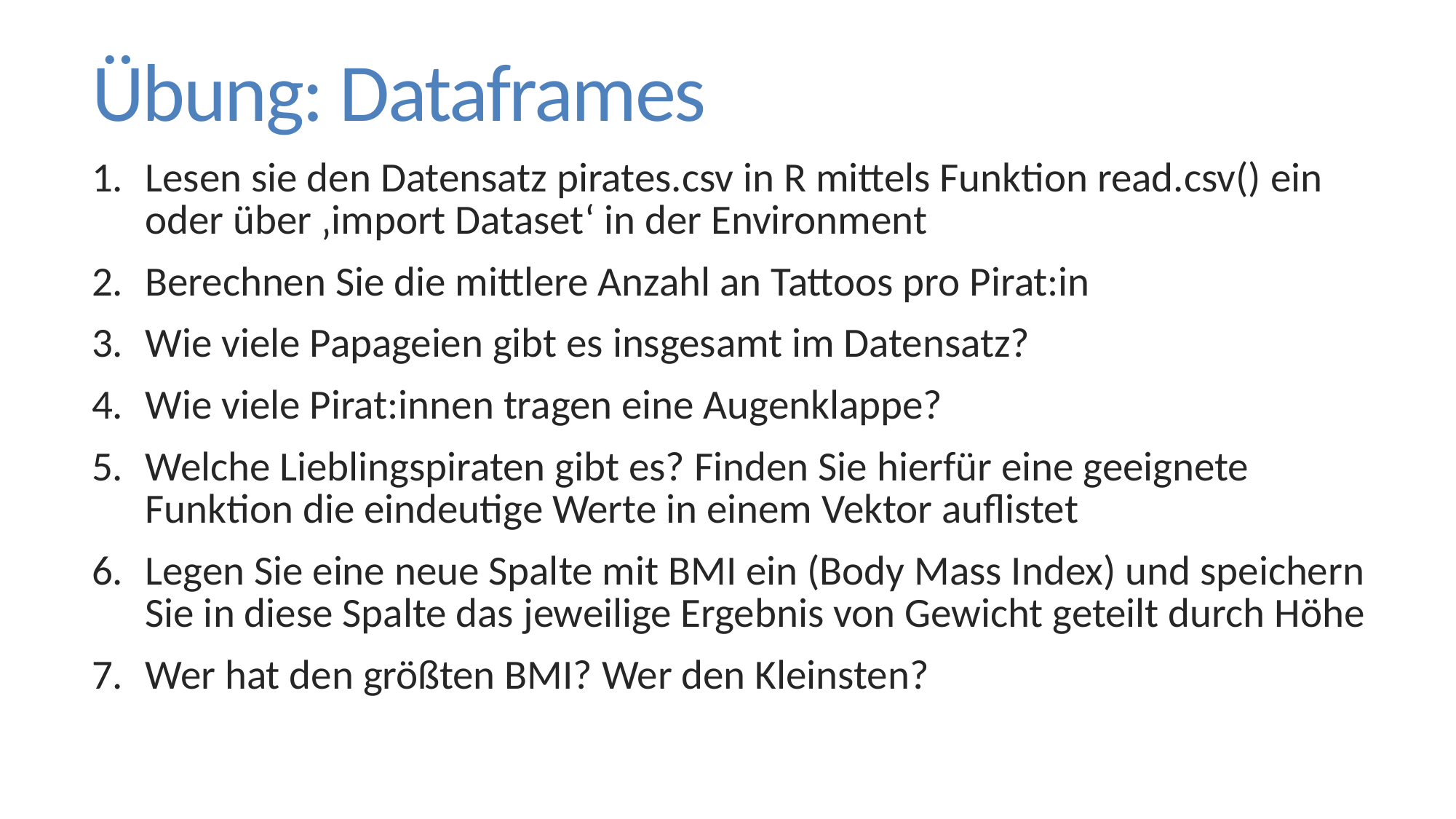

# Übung: Dataframes
Lesen sie den Datensatz pirates.csv in R mittels Funktion read.csv() ein oder über ‚import Dataset‘ in der Environment
Berechnen Sie die mittlere Anzahl an Tattoos pro Pirat:in
Wie viele Papageien gibt es insgesamt im Datensatz?
Wie viele Pirat:innen tragen eine Augenklappe?
Welche Lieblingspiraten gibt es? Finden Sie hierfür eine geeignete Funktion die eindeutige Werte in einem Vektor auflistet
Legen Sie eine neue Spalte mit BMI ein (Body Mass Index) und speichern Sie in diese Spalte das jeweilige Ergebnis von Gewicht geteilt durch Höhe
Wer hat den größten BMI? Wer den Kleinsten?